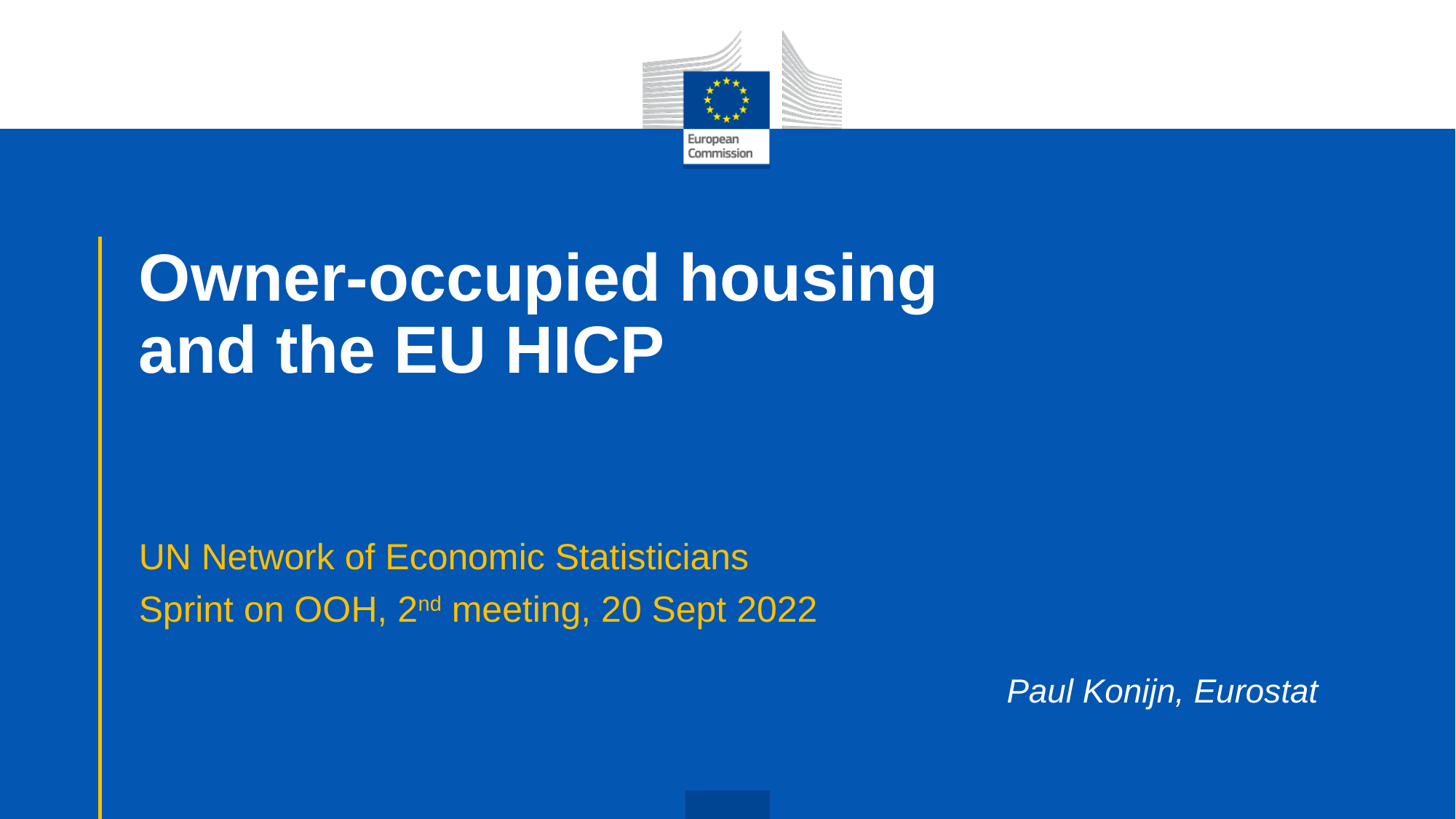

# Owner-occupied housing and the EU HICP
UN Network of Economic Statisticians
Sprint on OOH, 2nd meeting, 20 Sept 2022
Paul Konijn, Eurostat